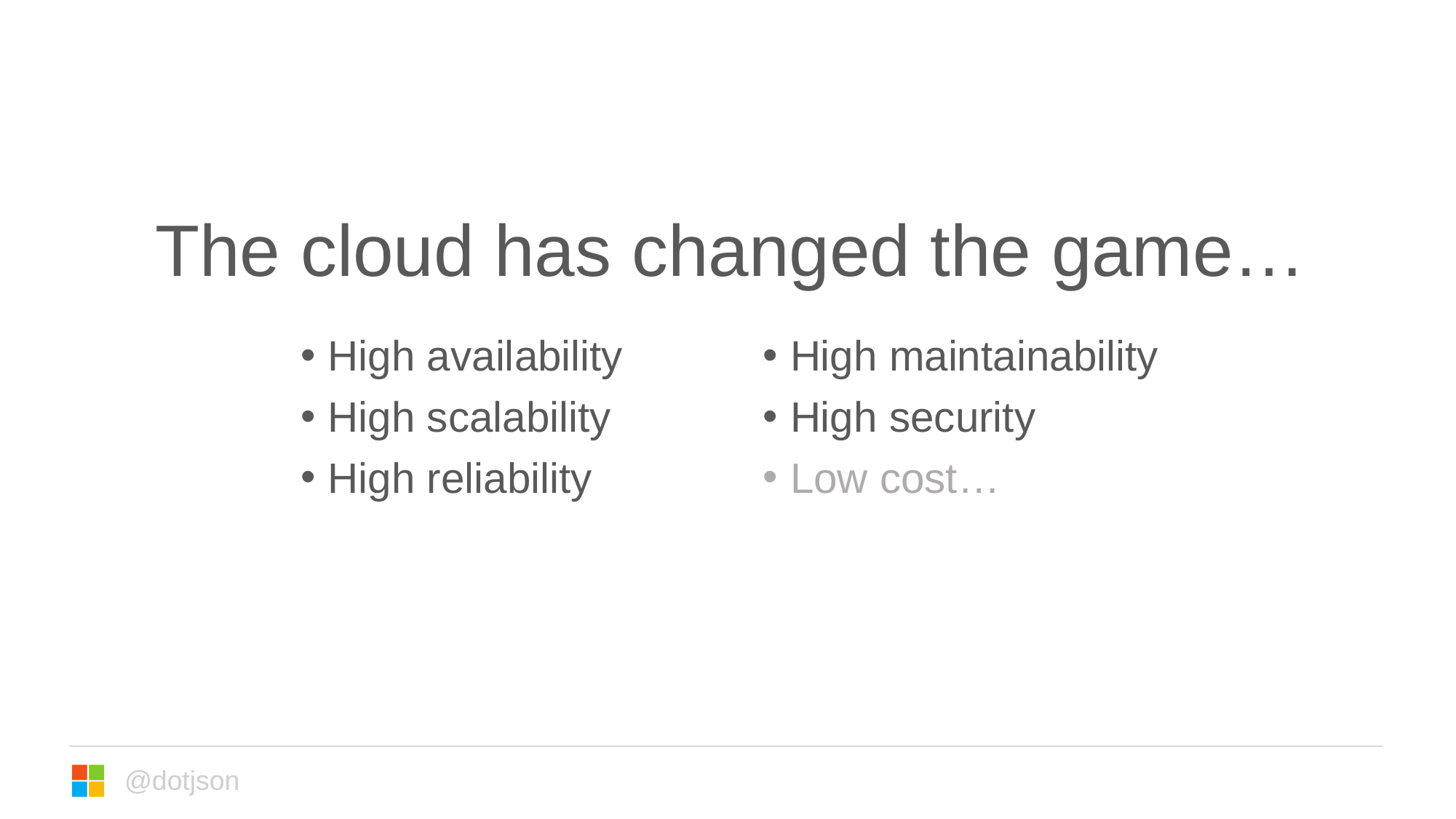

The cloud has changed the game…
High availability
High scalability
High reliability

High maintainability
High security
Low cost…